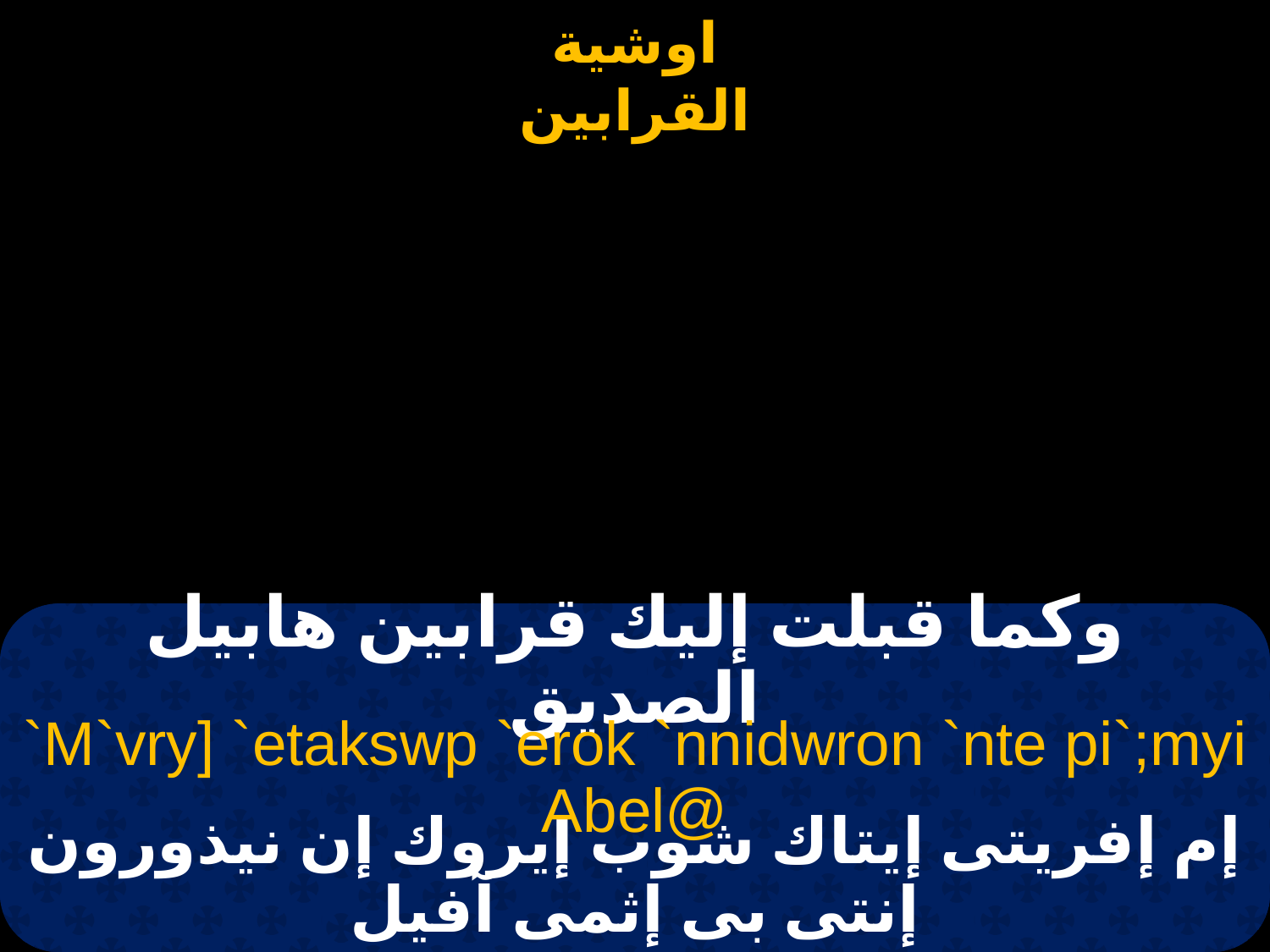

# وكما قبلت إليك قرابين هابيل الصديق
`M`vry] `etakswp `erok `nnidwron `nte pi`;myi Abel@
إم إفريتى إيتاك شوب إيروك إن نيذورون إنتى بى إثمى آفيل